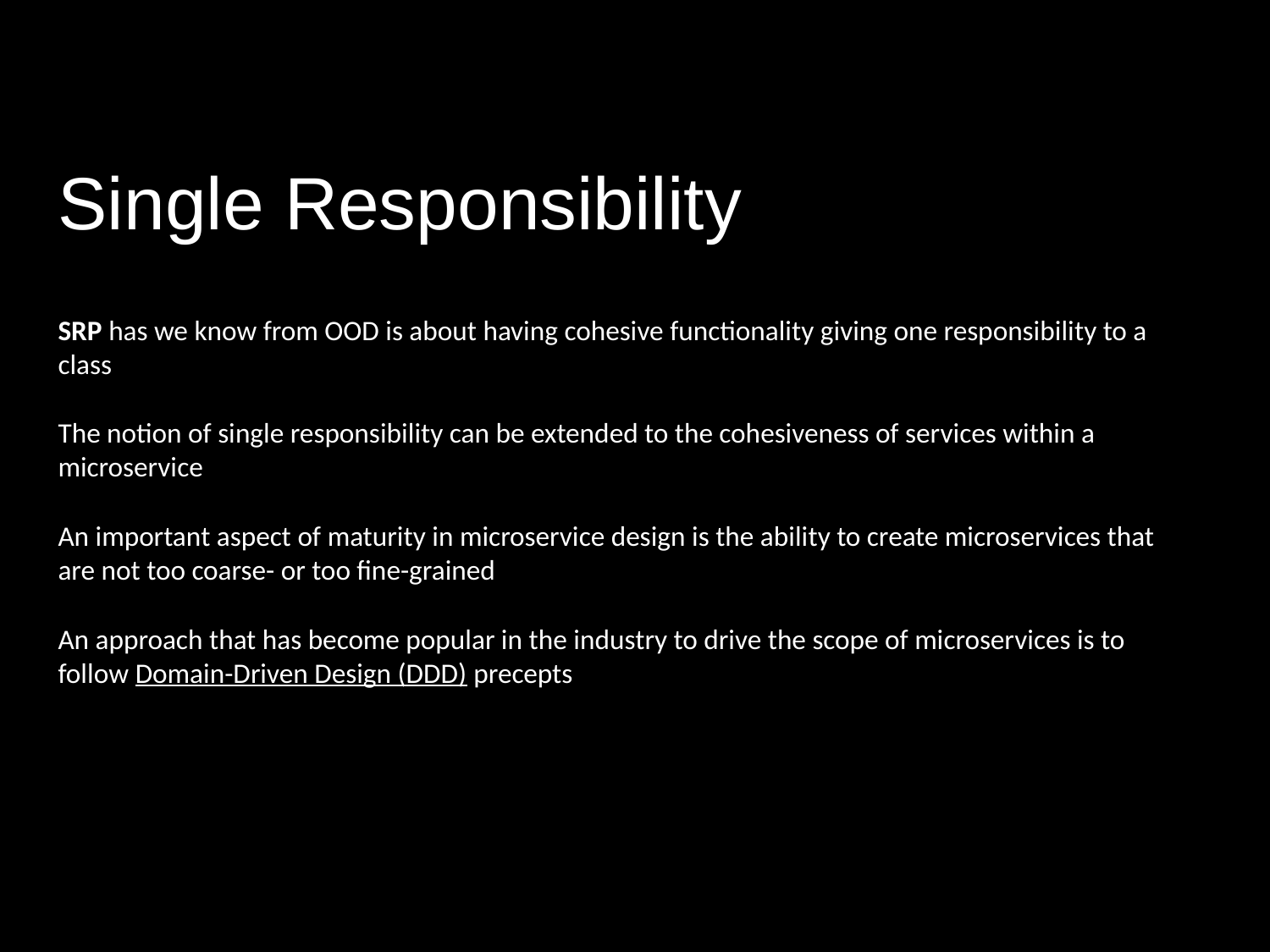

Single Responsibility

SRP has we know from OOD is about having cohesive functionality giving one responsibility to a class
The notion of single responsibility can be extended to the cohesiveness of services within a microservice
An important aspect of maturity in microservice design is the ability to create microservices that are not too coarse- or too fine-grained
An approach that has become popular in the industry to drive the scope of microservices is to follow Domain-Driven Design (DDD) precepts